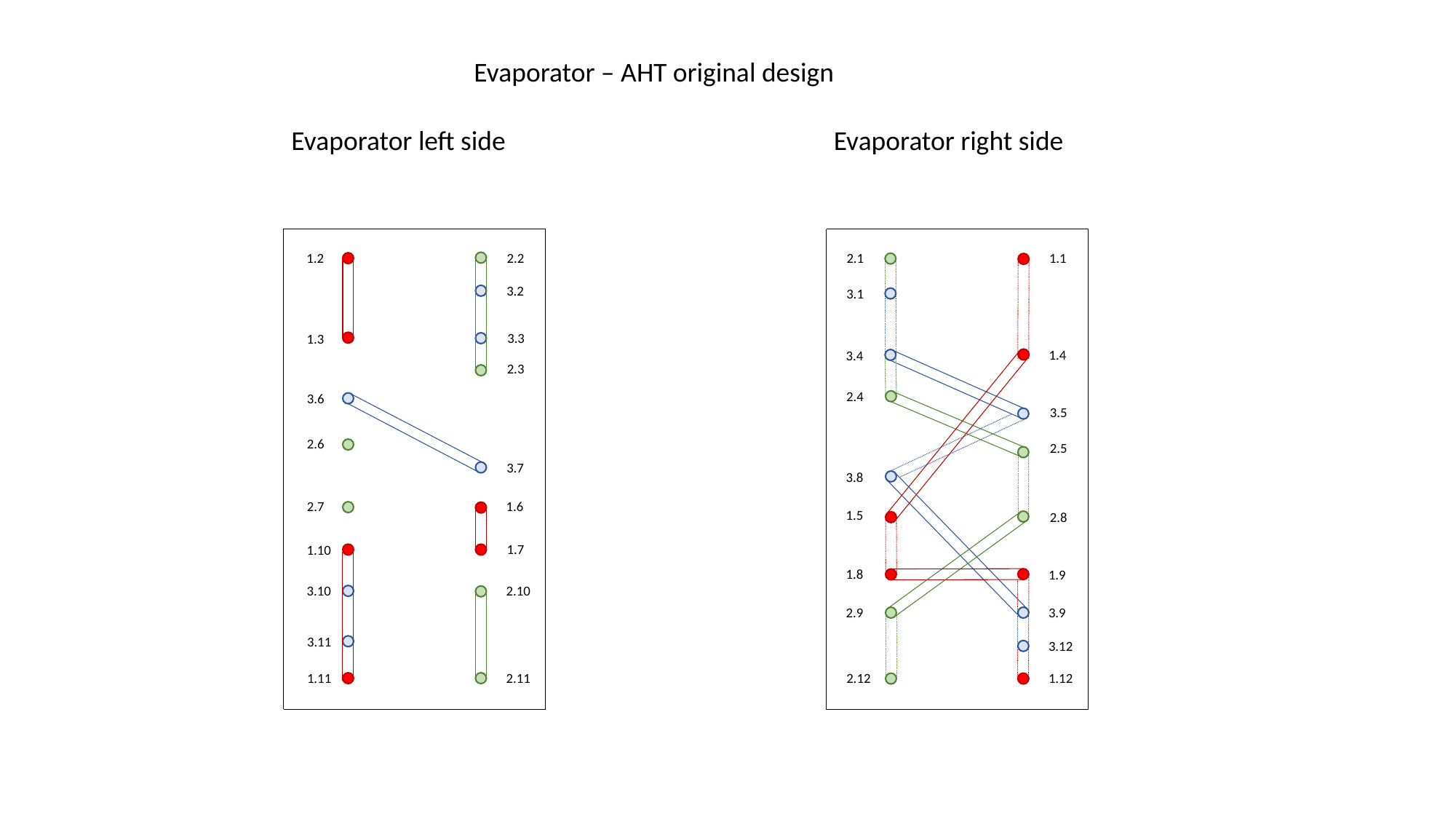

Evaporator – AHT original design
Evaporator left side
Evaporator right side
1.2
2.1
1.1
2.2

3.2
3.1

3.3
1.3

1.4
3.4

2.3

2.4
3.6

3.5

2.6
2.5

3.7

3.8

2.7
1.6
1.5

2.8

1.7
1.10

1.8
1.9

2.10
3.10

3.9
2.9

3.11
3.12

1.11
2.11
2.12
1.12